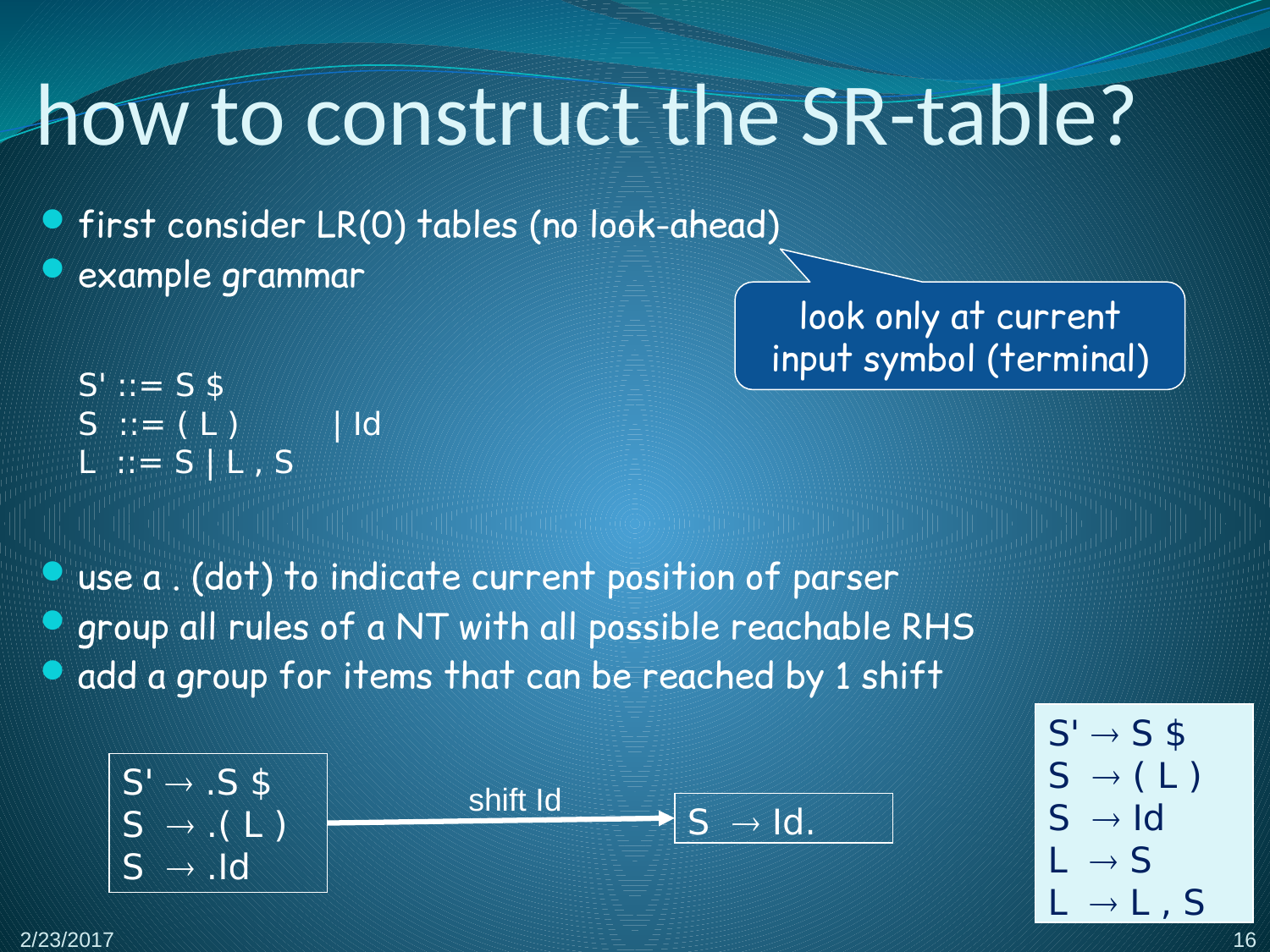

# how to construct the SR-table?
first consider LR(0) tables (no look-ahead)
example grammar

	S' ::= S $
	S  ::= ( L ) 	| Id
	L  ::= S 	| L , S

use a . (dot) to indicate current position of parser
group all rules of a NT with all possible reachable RHS
add a group for items that can be reached by 1 shift
look only at current input symbol (terminal)
S' → S $
S  → ( L )
S  → Id
L  → S
L  → L , S
S' → .S $
S  → .( L )
S  → .Id
shift Id
S  → Id.
16
2/23/2017